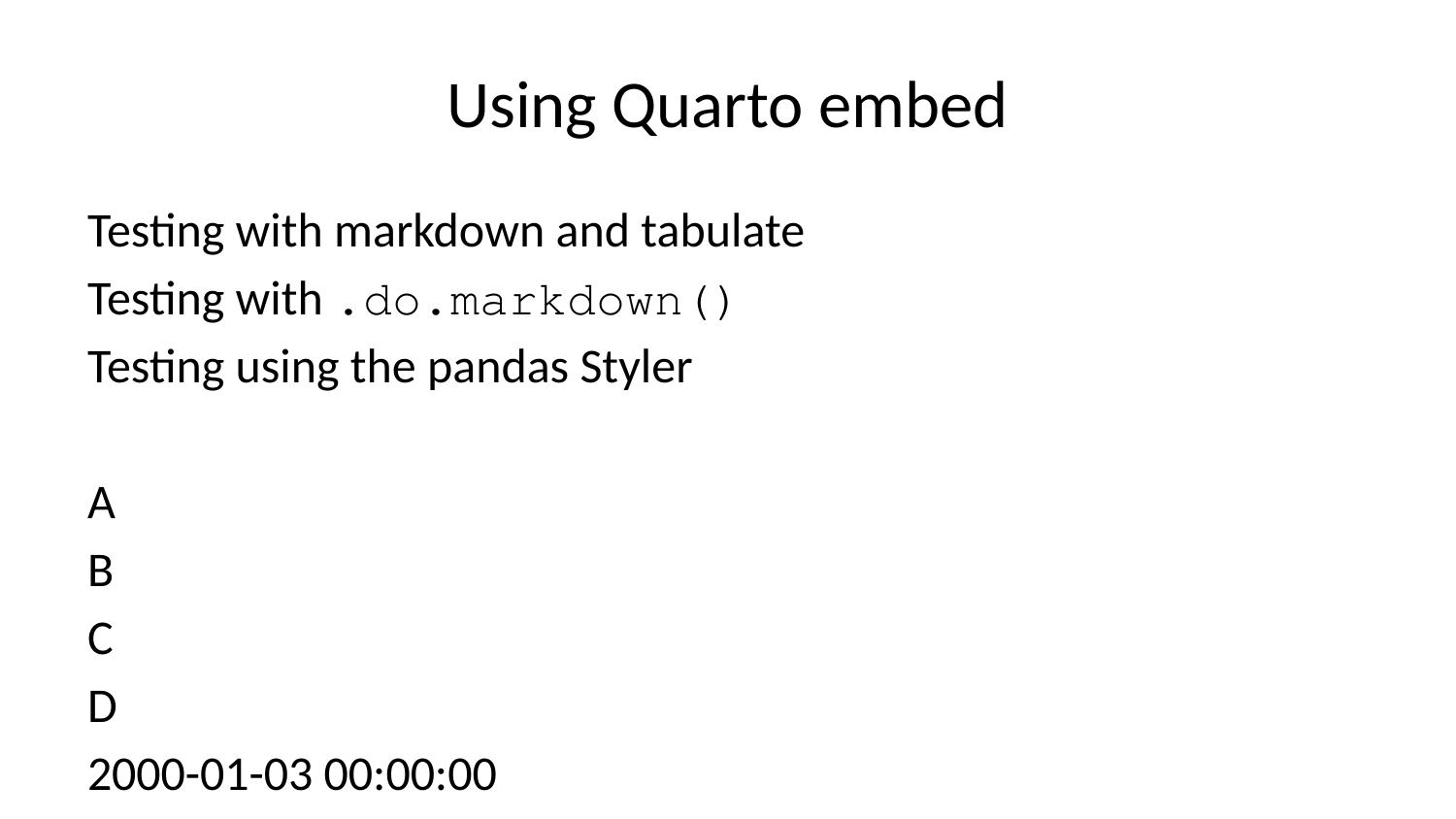

# Using Quarto embed
Testing with markdown and tabulate
Testing with .do.markdown()
Testing using the pandas Styler

A
B
C
D
2000-01-03 00:00:00
-0.046944
-1.409475
-0.272979
-1.224845
2000-01-04 00:00:00
0.054268
-0.808035
-0.521844
-0.406290
2000-01-05 00:00:00
0.227170
-0.123351
-0.433790
0.385556
2000-01-06 00:00:00
2.241982
-0.555502
-0.301494
-0.429367
2000-01-07 00:00:00
0.311562
-0.054695
0.867212
1.054929
Testing with table data-quarto-disable-processing using the pandas Styler

A
B
C
D
2000-01-03 00:00:00
-0.046944
-1.409475
-0.272979
-1.224845
2000-01-04 00:00:00
0.054268
-0.808035
-0.521844
-0.406290
2000-01-05 00:00:00
0.227170
-0.123351
-0.433790
0.385556
2000-01-06 00:00:00
2.241982
-0.555502
-0.301494
-0.429367
2000-01-07 00:00:00
0.311562
-0.054695
0.867212
1.054929